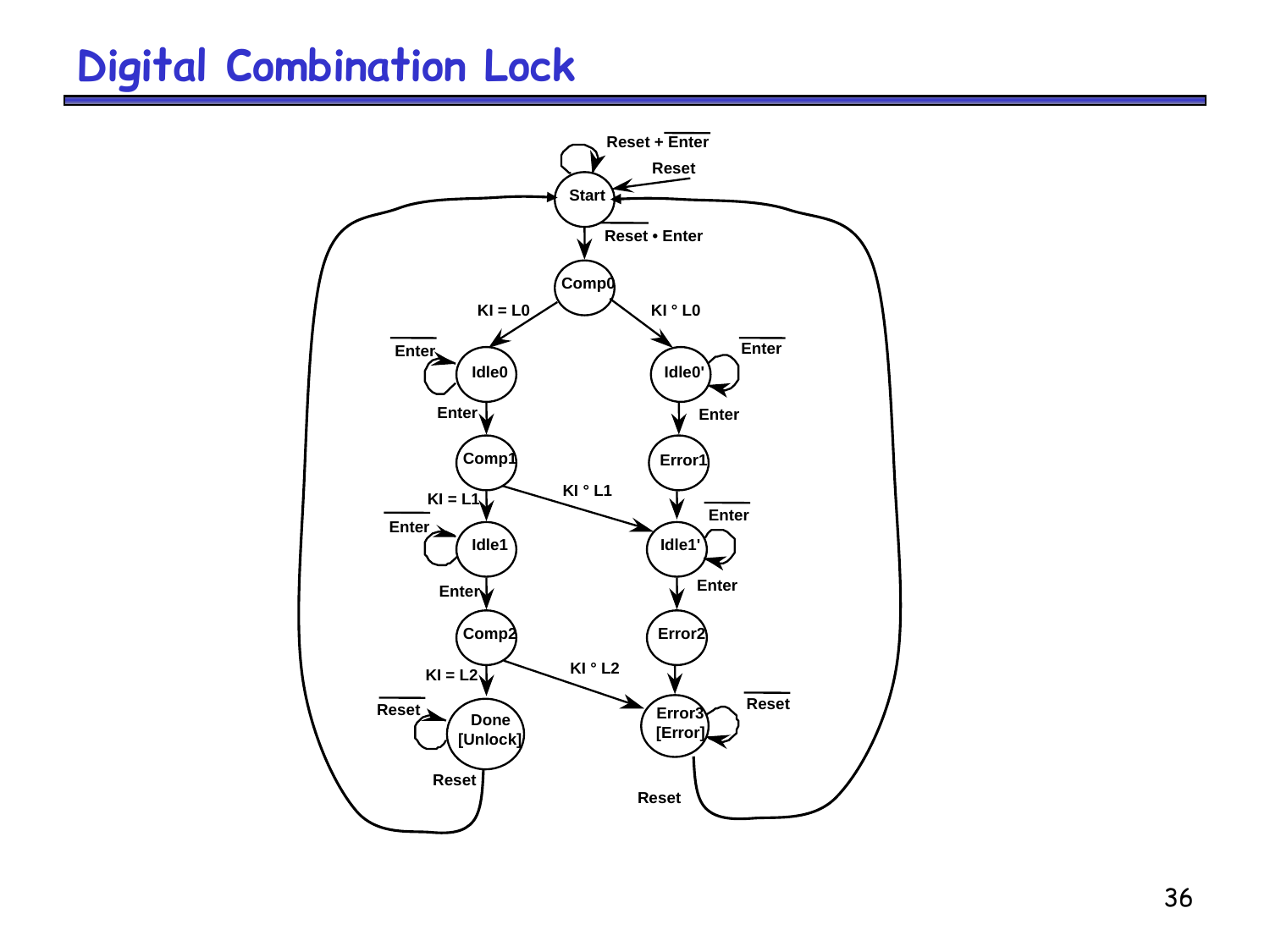

# Digital Combination Lock

Reset + Enter

Reset

Start

Reset • Enter

Comp0

KI = L0

KI ° L0

Enter
Enter

Idle0
Idle0'

Enter
Enter

Comp1
Error1
KI ° L1

KI = L1

Enter

Enter

Idle1
Idle1'

Enter
Enter

Comp2
Error2

KI ° L2

KI = L2

Reset

Reset
Error3

Done
[Error]
[Unlock]
Reset
Reset
36